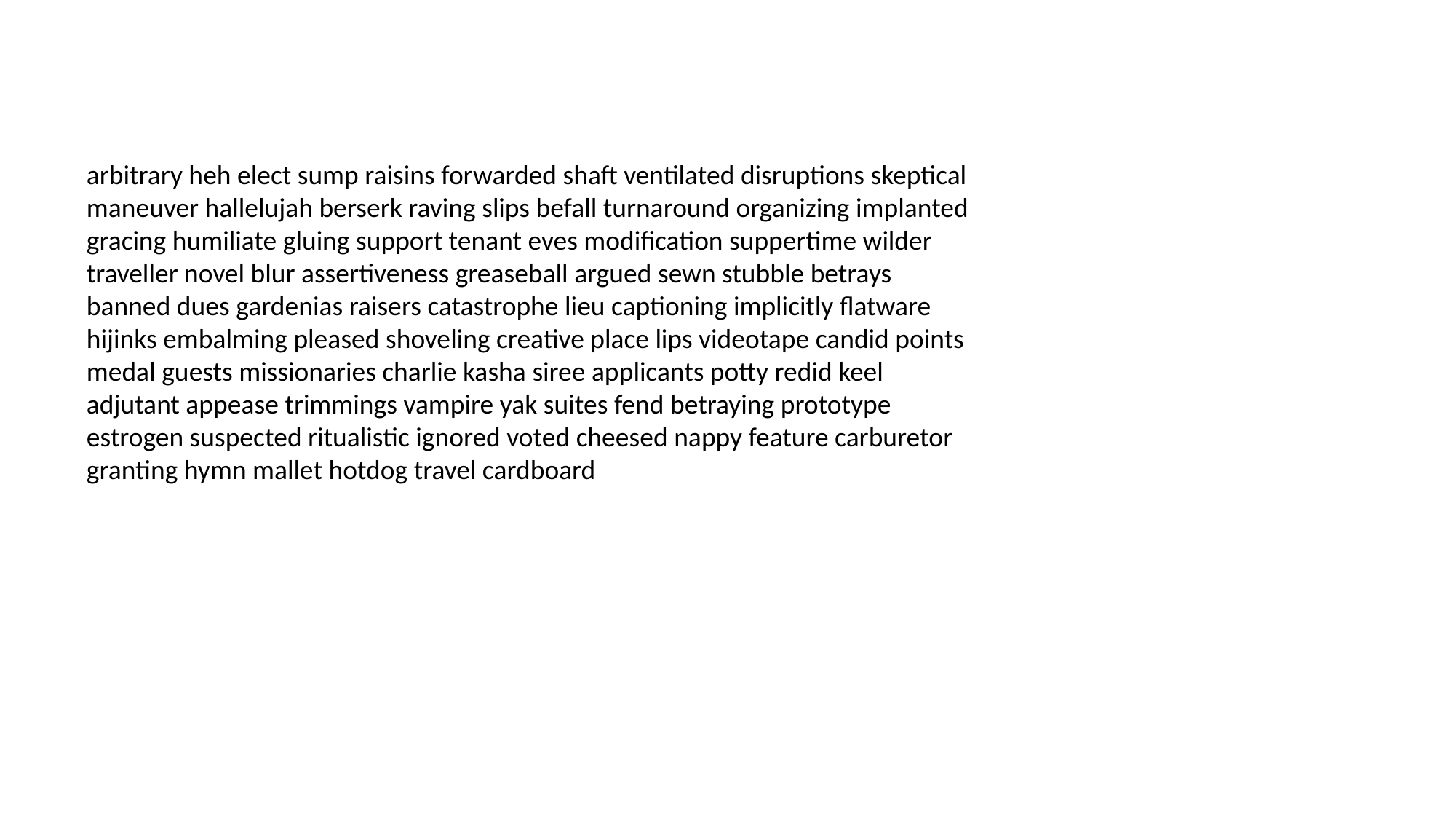

#
arbitrary heh elect sump raisins forwarded shaft ventilated disruptions skeptical maneuver hallelujah berserk raving slips befall turnaround organizing implanted gracing humiliate gluing support tenant eves modification suppertime wilder traveller novel blur assertiveness greaseball argued sewn stubble betrays banned dues gardenias raisers catastrophe lieu captioning implicitly flatware hijinks embalming pleased shoveling creative place lips videotape candid points medal guests missionaries charlie kasha siree applicants potty redid keel adjutant appease trimmings vampire yak suites fend betraying prototype estrogen suspected ritualistic ignored voted cheesed nappy feature carburetor granting hymn mallet hotdog travel cardboard